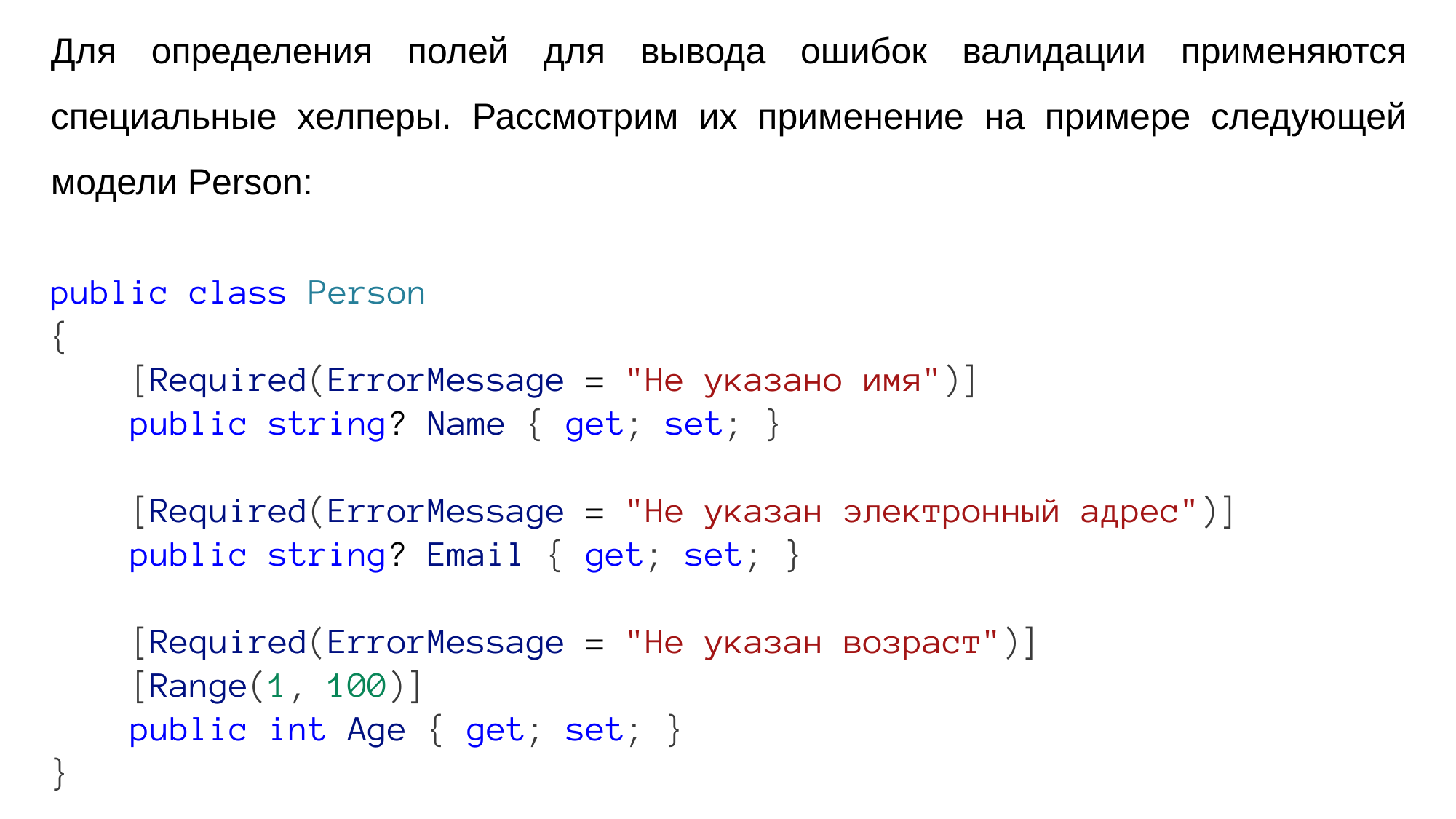

Для определения полей для вывода ошибок валидации применяются специальные хелперы. Рассмотрим их применение на примере следующей модели Person:

public class Person
{
    [Required(ErrorMessage = "Не указано имя")]
    public string? Name { get; set; }
    [Required(ErrorMessage = "Не указан электронный адрес")]
    public string? Email { get; set; }
    [Required(ErrorMessage = "Не указан возраст")]
    [Range(1, 100)]
    public int Age { get; set; }
}